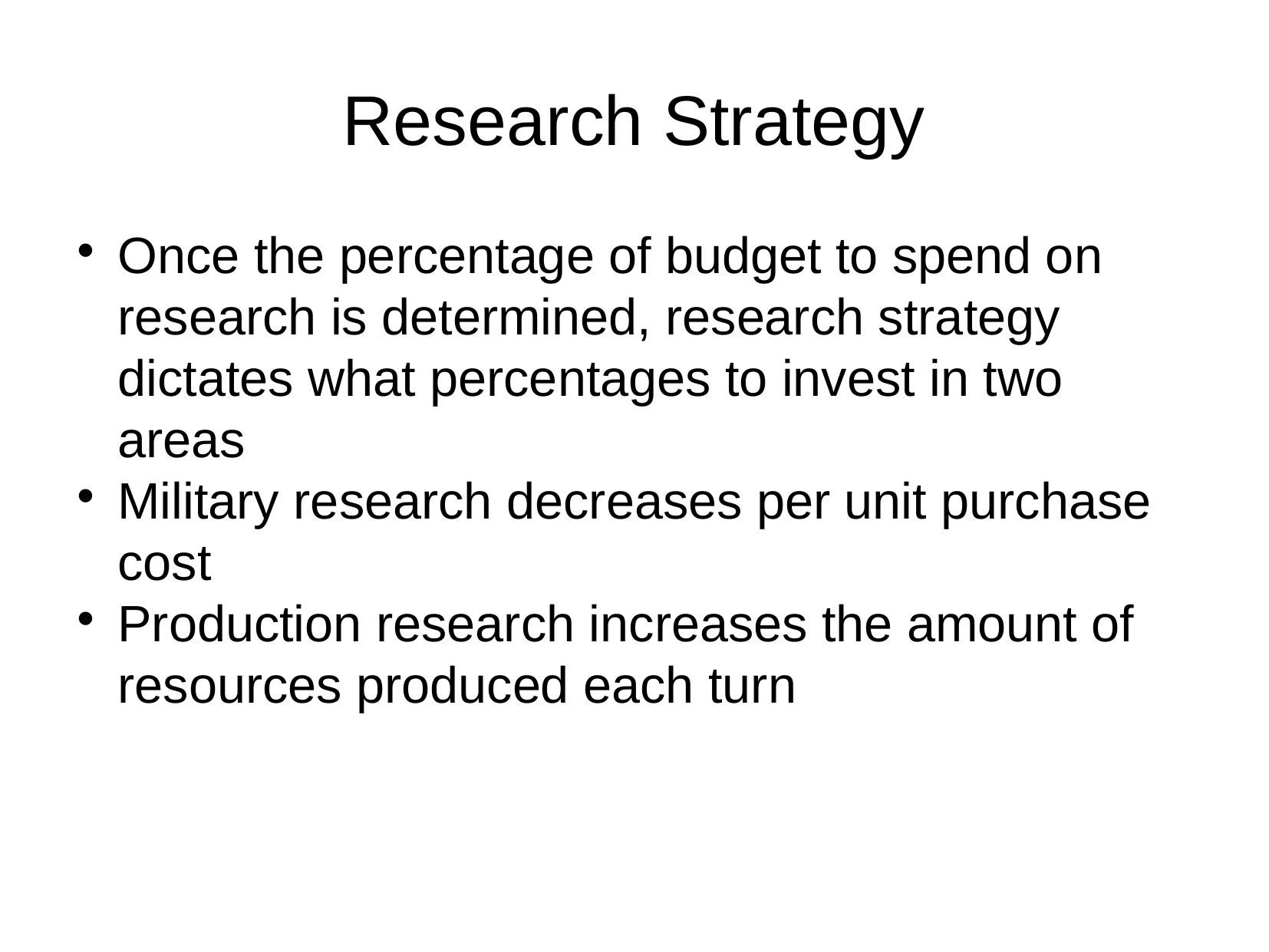

Research Strategy
Once the percentage of budget to spend on research is determined, research strategy dictates what percentages to invest in two areas
Military research decreases per unit purchase cost
Production research increases the amount of resources produced each turn